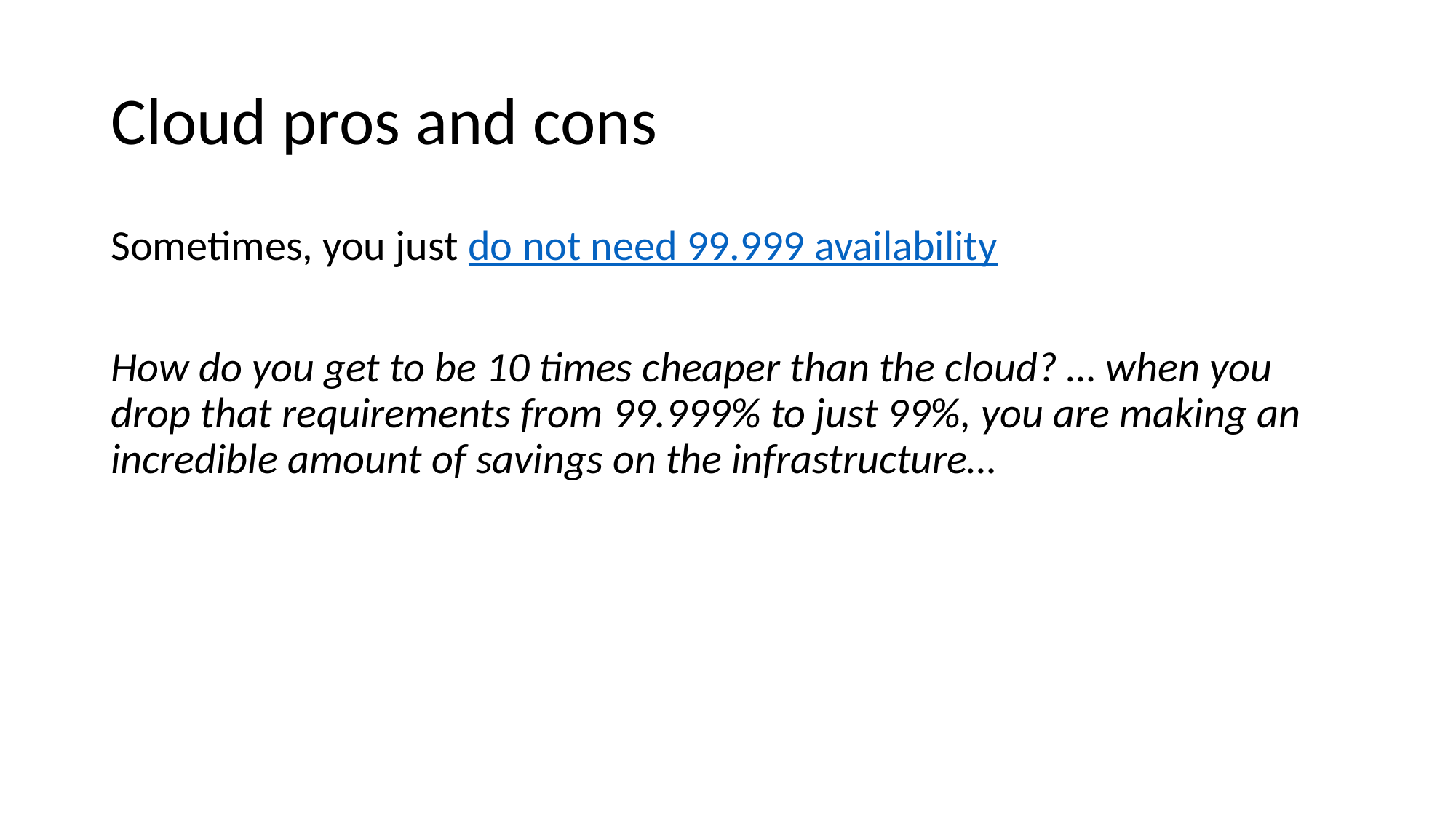

# Cloud pros and cons
Sometimes, you just do not need 99.999 availability

How do you get to be 10 times cheaper than the cloud? … when you drop that requirements from 99.999% to just 99%, you are making an incredible amount of savings on the infrastructure…